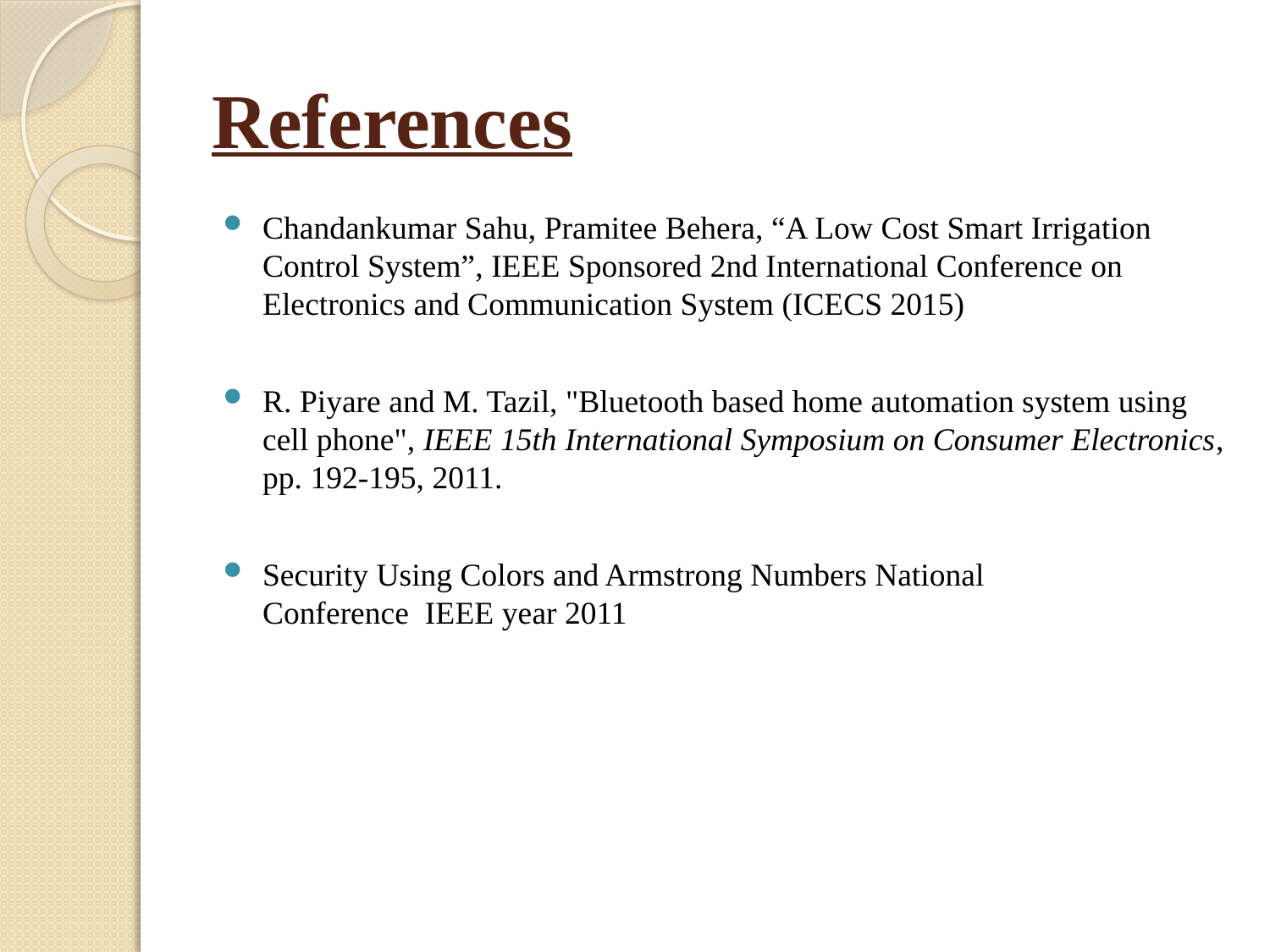

# References
Chandankumar Sahu, Pramitee Behera, “A Low Cost Smart Irrigation Control System”, IEEE Sponsored 2nd International Conference on Electronics and Communication System (ICECS 2015)

R. Piyare and M. Tazil, "Bluetooth based home automation system using cell phone", IEEE 15th International Symposium on Consumer Electronics, pp. 192-195, 2011.

Security Using Colors and Armstrong Numbers National    		 Conference  IEEE year 2011